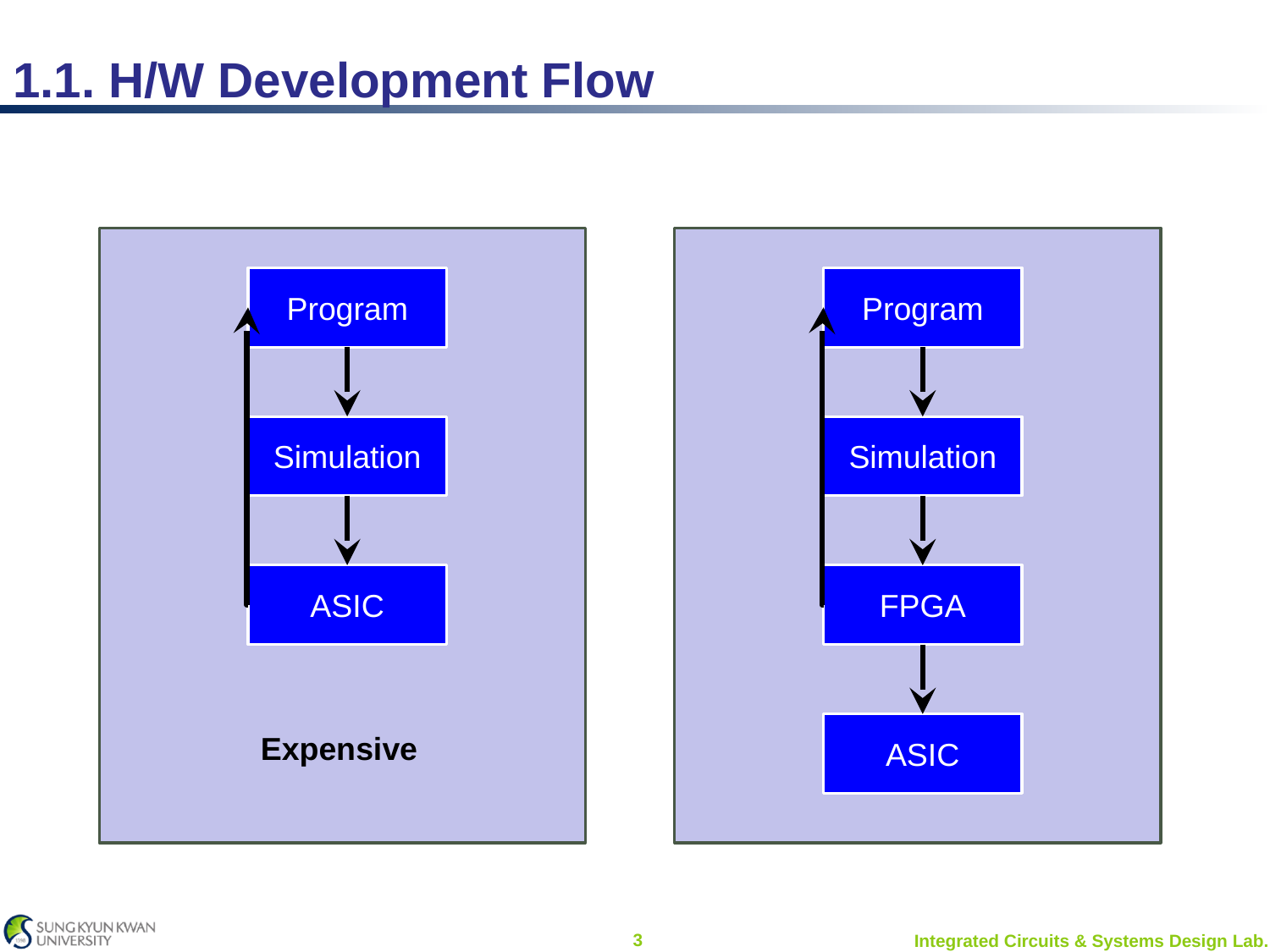

1.1. H/W Development Flow

Program
Program
Simulation
Simulation
ASIC
FPGA
ASIC
Expensive